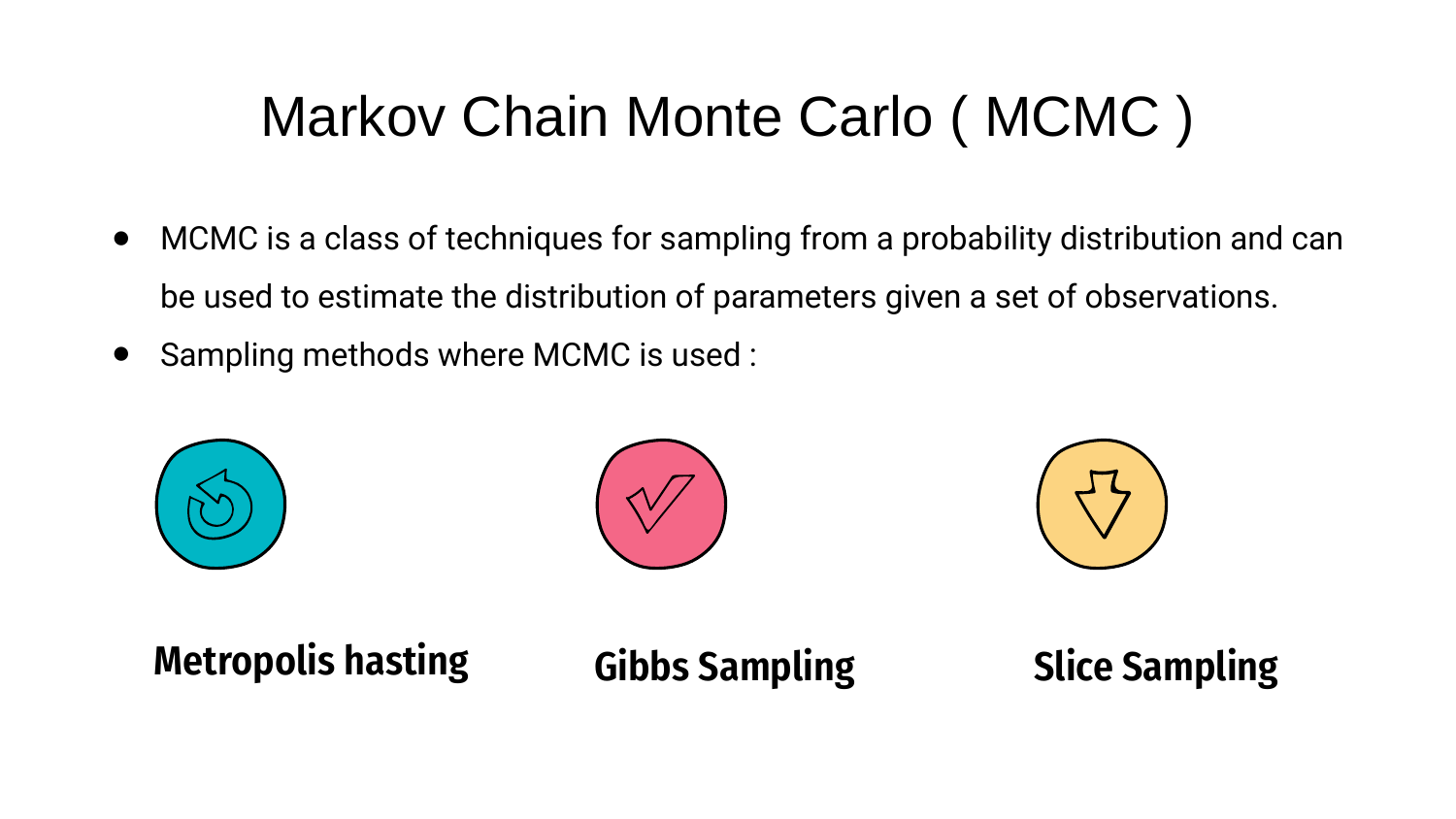

# Markov Chain Monte Carlo ( MCMC )
MCMC is a class of techniques for sampling from a probability distribution and can be used to estimate the distribution of parameters given a set of observations.
Sampling methods where MCMC is used :

Metropolis hasting
Gibbs Sampling
Slice Sampling